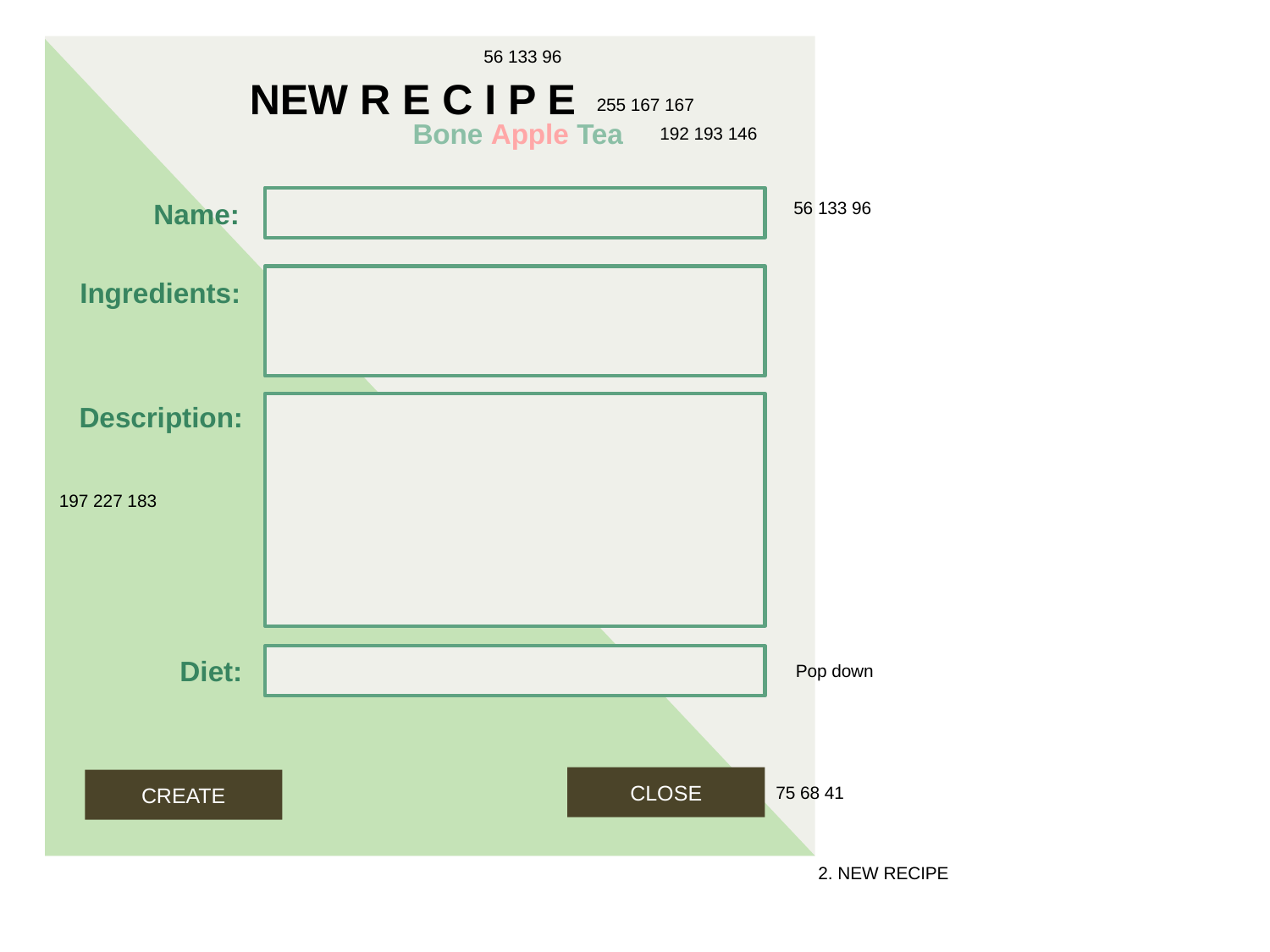

56 133 96
NEW R E C I P E
255 167 167
Bone Apple Tea
192 193 146

56 133 96
Name:

Ingredients:
Description:

197 227 183

Diet:
Pop down
CLOSE
CREATE
75 68 41
2. NEW RECIPE